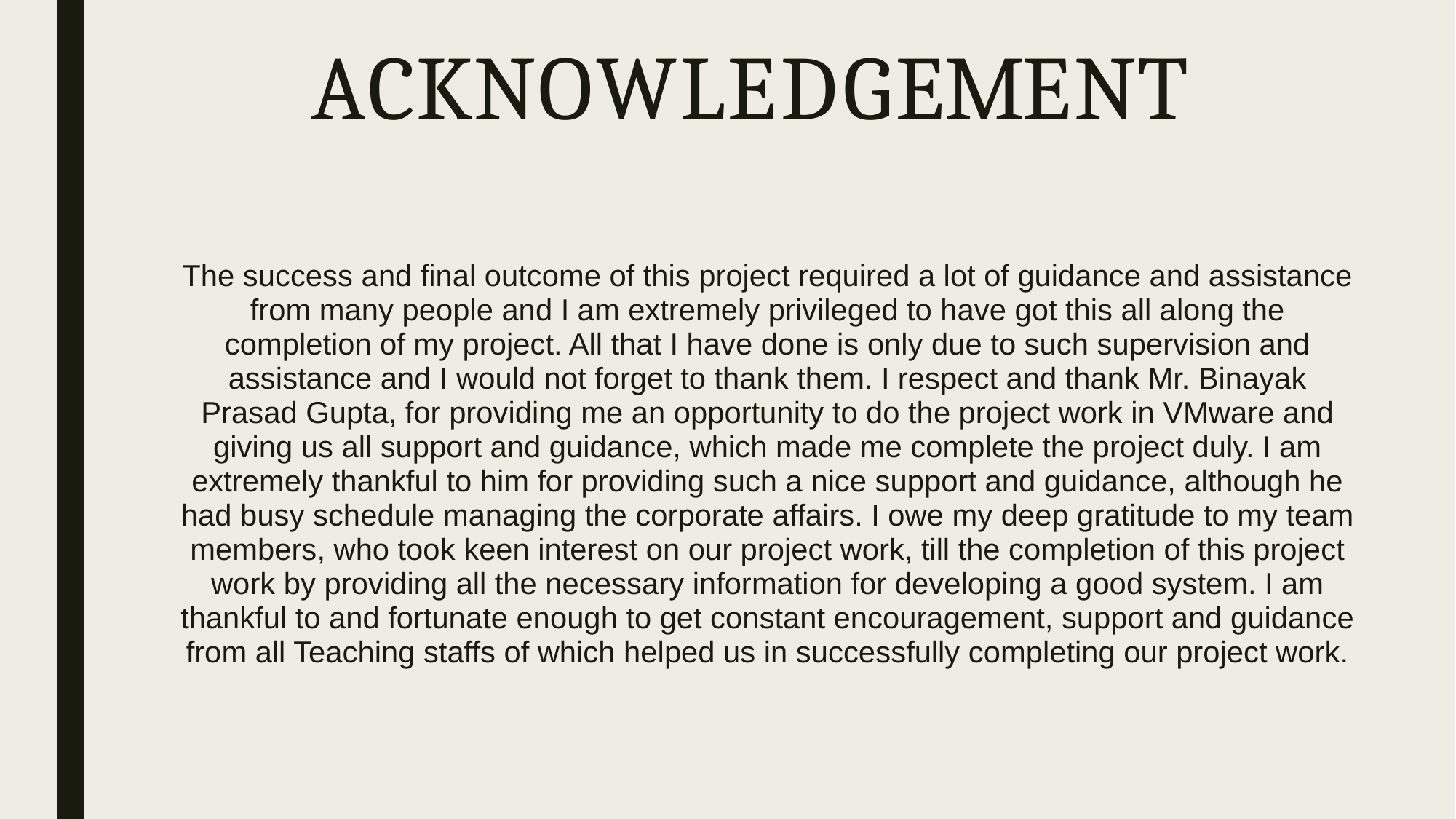

# ACKNOWLEDGEMENT
The success and final outcome of this project required a lot of guidance and assistance from many people and I am extremely privileged to have got this all along the completion of my project. All that I have done is only due to such supervision and assistance and I would not forget to thank them. I respect and thank Mr. Binayak Prasad Gupta, for providing me an opportunity to do the project work in VMware and giving us all support and guidance, which made me complete the project duly. I am extremely thankful to him for providing such a nice support and guidance, although he had busy schedule managing the corporate affairs. I owe my deep gratitude to my team members, who took keen interest on our project work, till the completion of this project work by providing all the necessary information for developing a good system. I am thankful to and fortunate enough to get constant encouragement, support and guidance from all Teaching staffs of which helped us in successfully completing our project work.